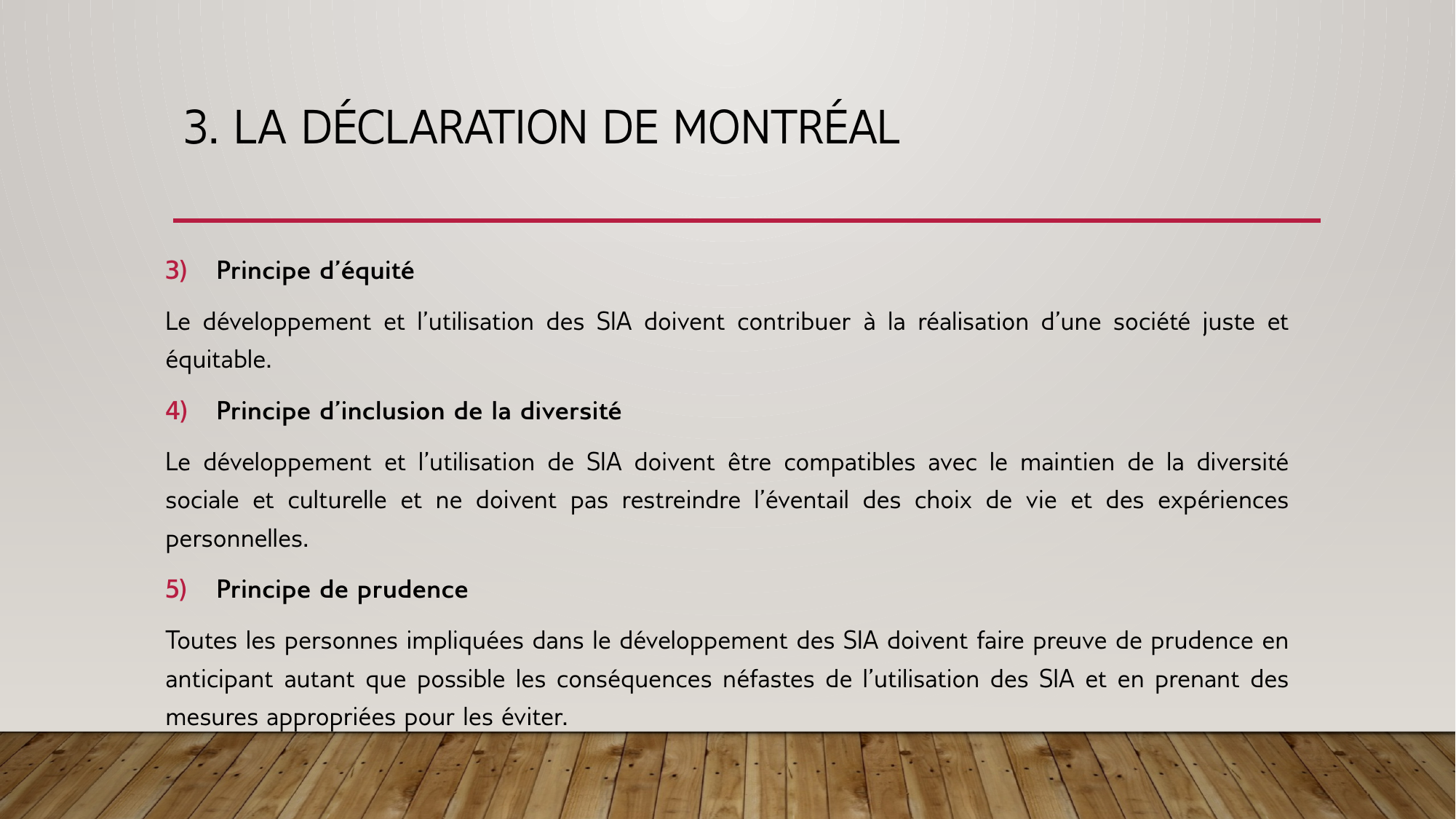

# 3. La déclaration de Montréal
Principe d’équité
Le développement et l’utilisation des SIA doivent contribuer à la réalisation d’une société juste et équitable.
Principe d’inclusion de la diversité
Le développement et l’utilisation de SIA doivent être compatibles avec le maintien de la diversité sociale et culturelle et ne doivent pas restreindre l’éventail des choix de vie et des expériences personnelles.
Principe de prudence
Toutes les personnes impliquées dans le développement des SIA doivent faire preuve de prudence en anticipant autant que possible les conséquences néfastes de l’utilisation des SIA et en prenant des mesures appropriées pour les éviter.